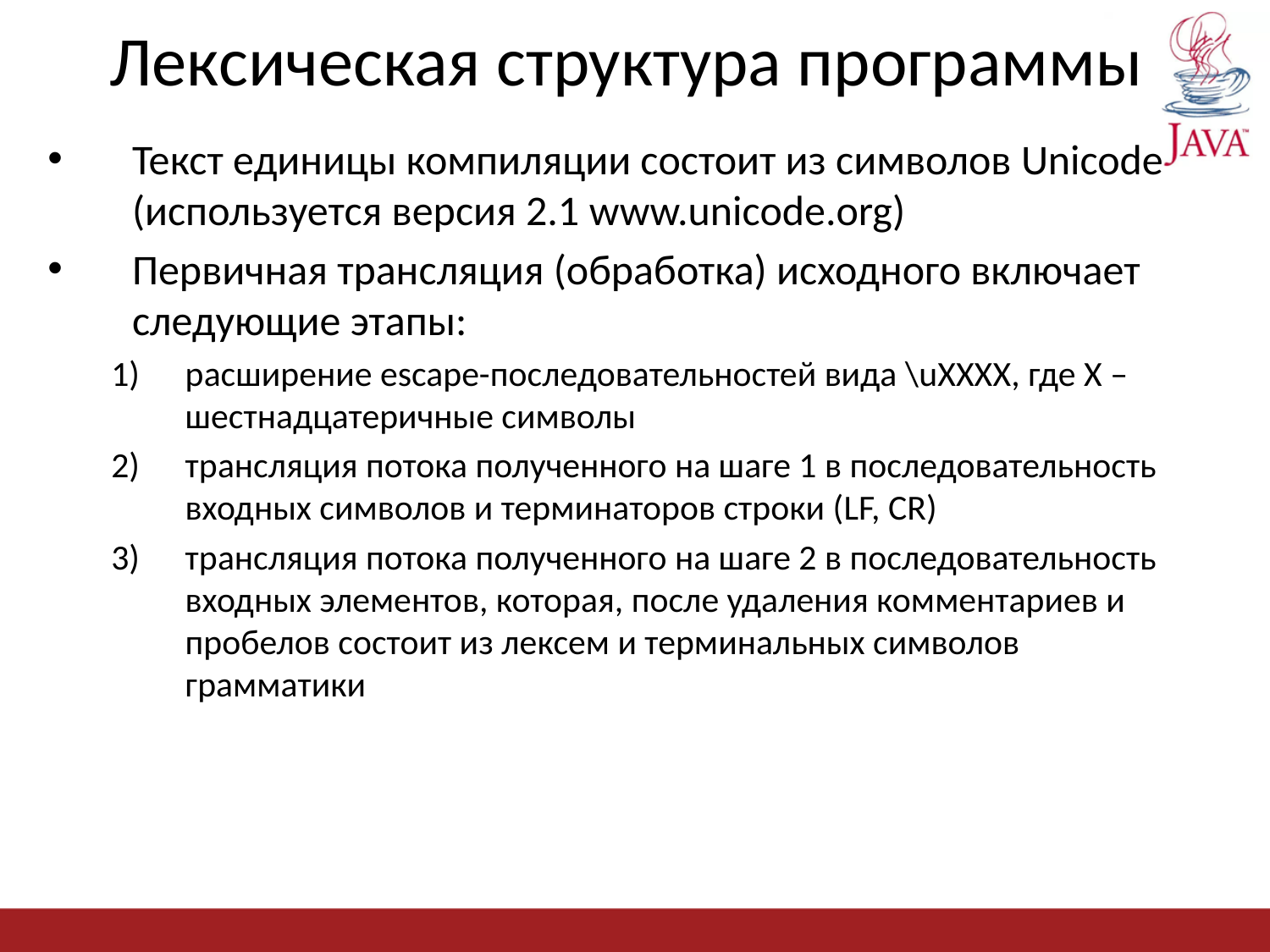

# Лексическая структура программы
Текст единицы компиляции состоит из символов Unicode (используется версия 2.1 www.unicode.org)
Первичная трансляция (обработка) исходного включает следующие этапы:
расширение escape-последовательностей вида \uXXXX, где X – шестнадцатеричные символы
трансляция потока полученного на шаге 1 в последовательность входных символов и терминаторов строки (LF, CR)
трансляция потока полученного на шаге 2 в последовательность входных элементов, которая, после удаления комментариев и пробелов состоит из лексем и терминальных символов грамматики